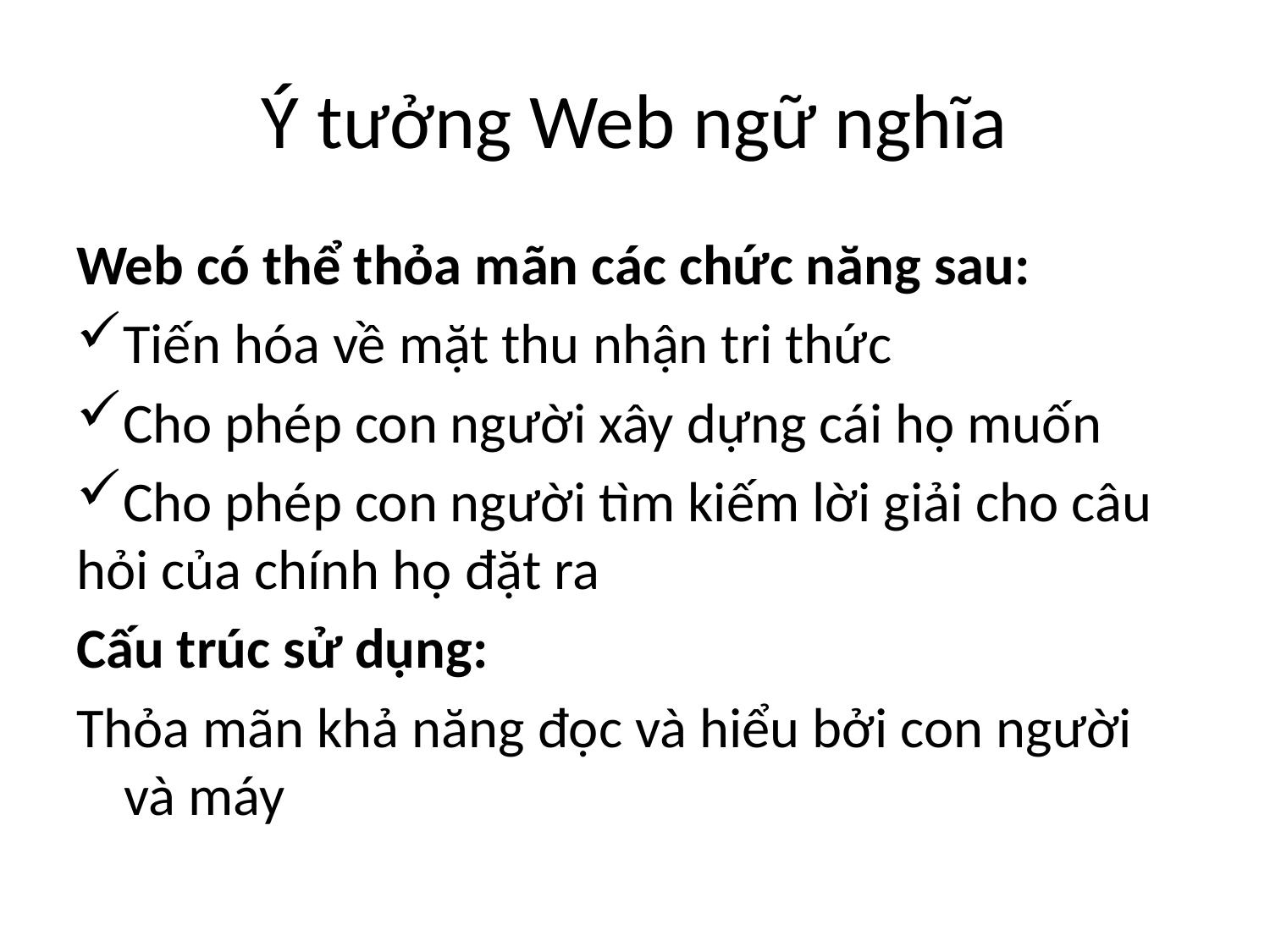

# Ý tưởng Web ngữ nghĩa
Web có thể thỏa mãn các chức năng sau:
Tiến hóa về mặt thu nhận tri thức
Cho phép con người xây dựng cái họ muốn
Cho phép con người tìm kiếm lời giải cho câu hỏi của chính họ đặt ra
Cấu trúc sử dụng:
Thỏa mãn khả năng đọc và hiểu bởi con người và máy